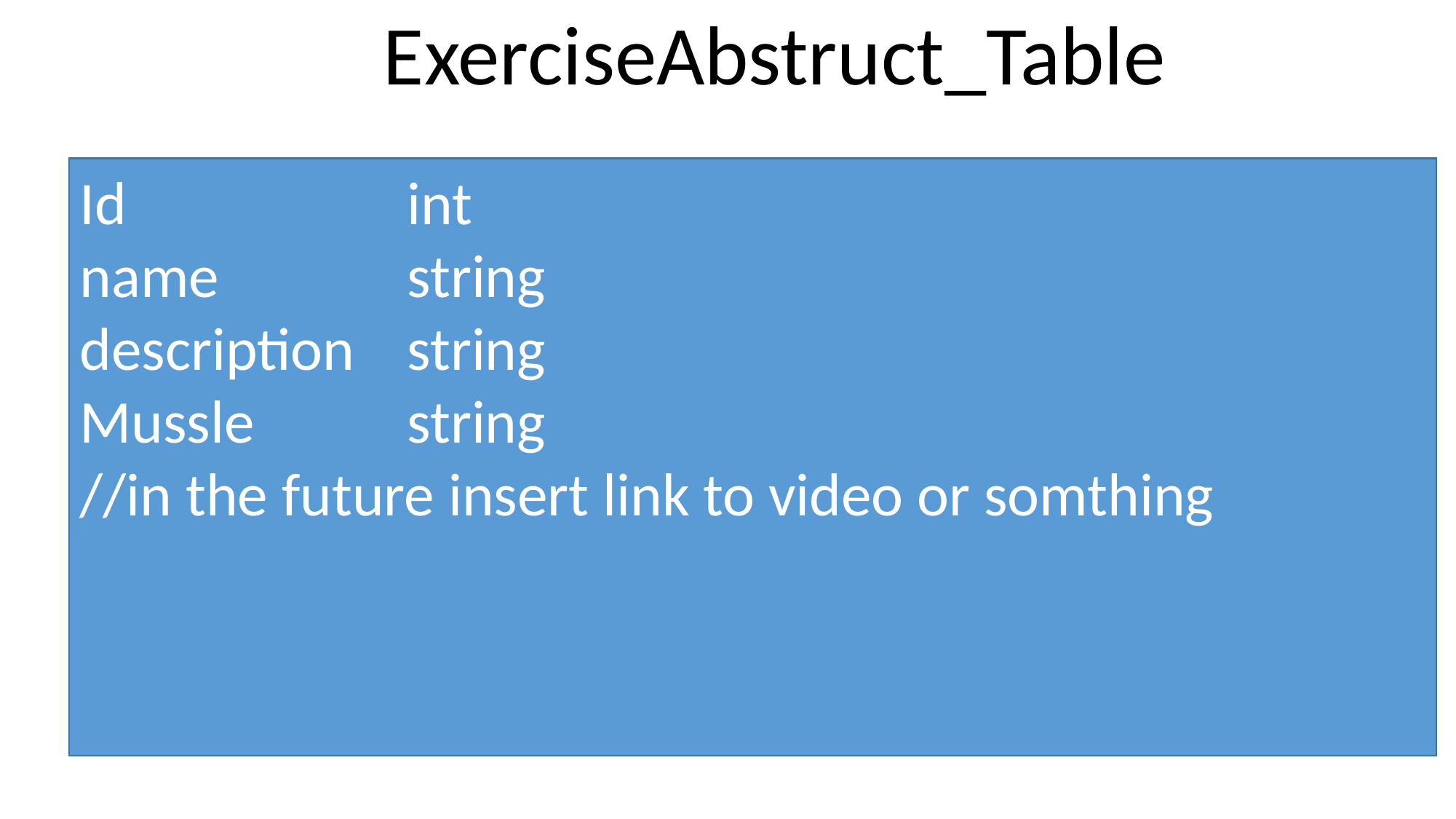

# ExerciseAbstruct_Table
Id			int
name		string
description 	string
Mussle		string
//in the future insert link to video or somthing